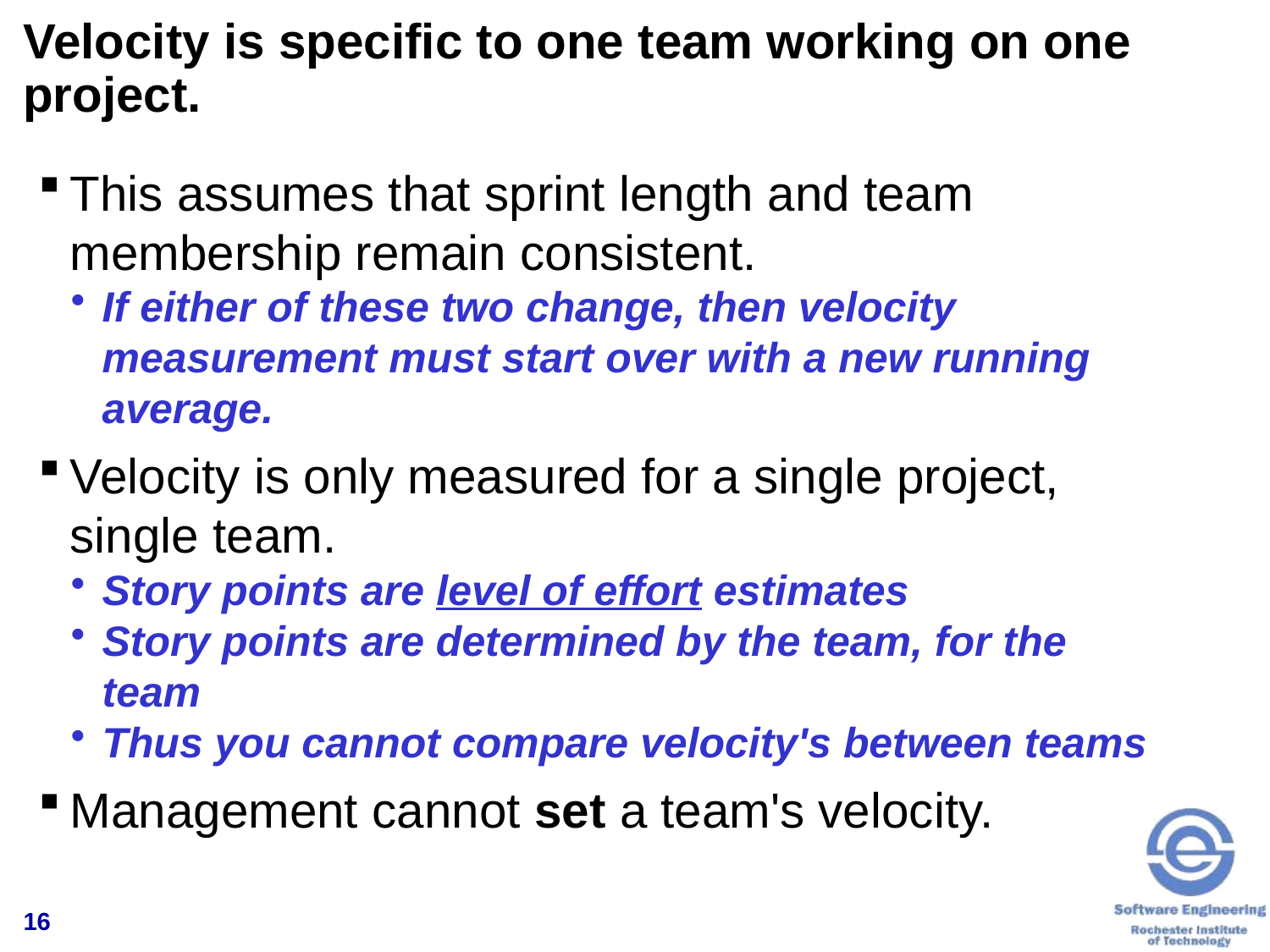

# Velocity is specific to one team working on one project.
This assumes that sprint length and team membership remain consistent.
If either of these two change, then velocity measurement must start over with a new running average.
Velocity is only measured for a single project, single team.
Story points are level of effort estimates
Story points are determined by the team, for the team
Thus you cannot compare velocity's between teams
Management cannot set a team's velocity.
16